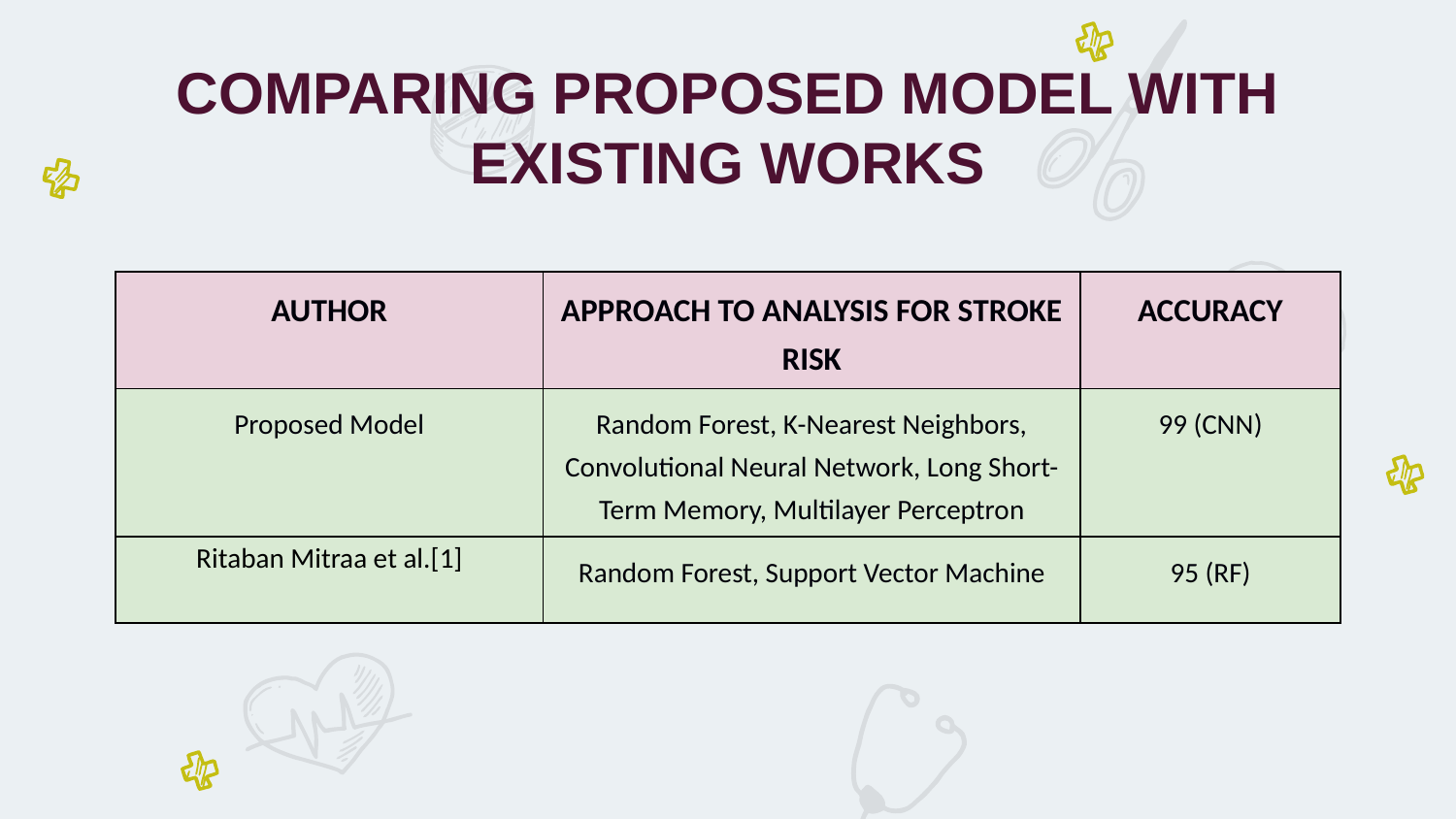

COMPARING PROPOSED MODEL WITH EXISTING WORKS
| AUTHOR | APPROACH TO ANALYSIS FOR STROKE RISK | ACCURACY |
| --- | --- | --- |
| Proposed Model | Random Forest, K-Nearest Neighbors, Convolutional Neural Network, Long Short-Term Memory, Multilayer Perceptron | 99 (CNN) |
| Ritaban Mitraa et al.[1] | Random Forest, Support Vector Machine | 95 (RF) |